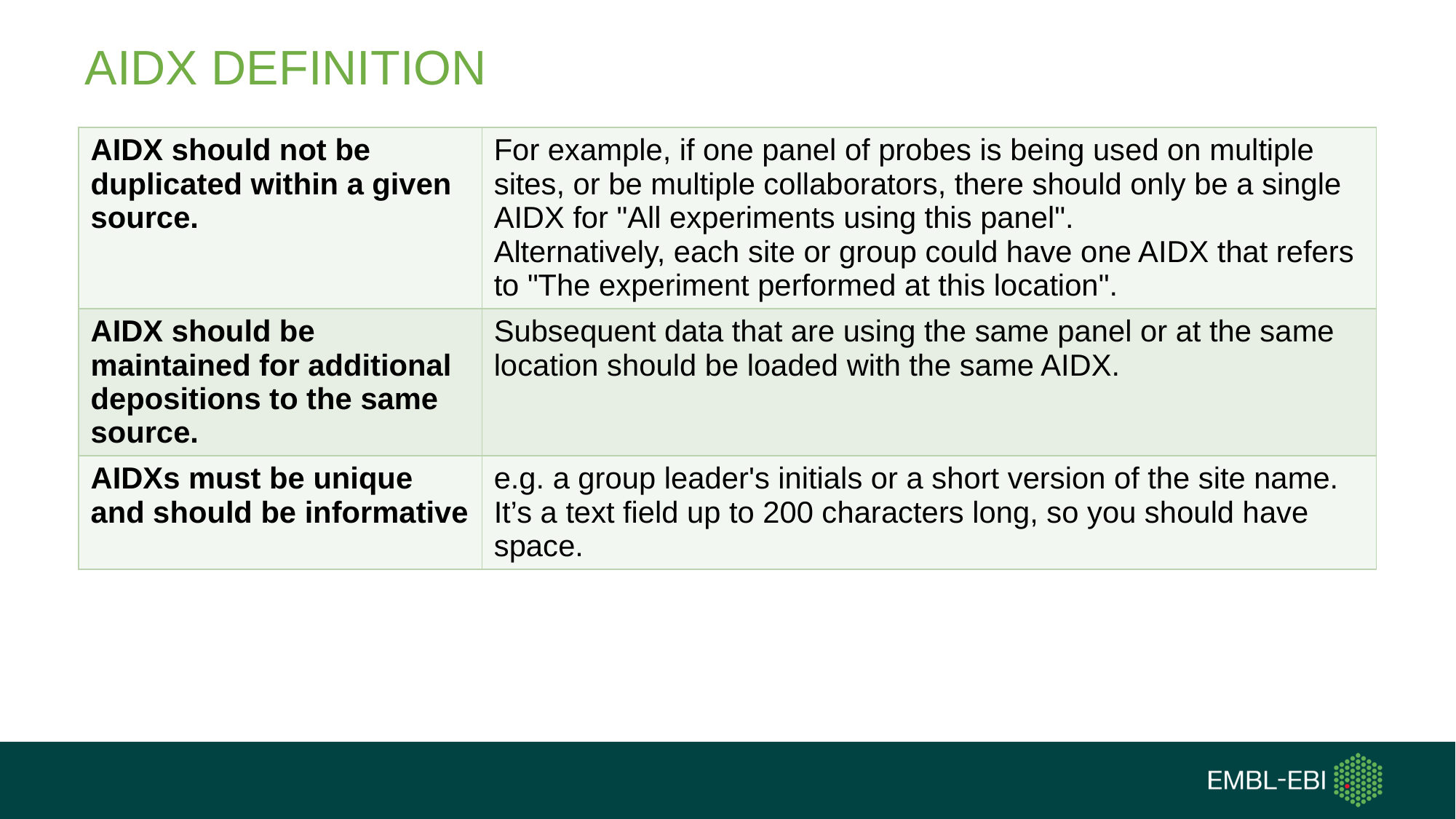

# AIDX DEFINITION
| AIDX should not be duplicated within a given source. | For example, if one panel of probes is being used on multiple sites, or be multiple collaborators, there should only be a single AIDX for "All experiments using this panel". Alternatively, each site or group could have one AIDX that refers to "The experiment performed at this location". |
| --- | --- |
| AIDX should be maintained for additional depositions to the same source. | Subsequent data that are using the same panel or at the same location should be loaded with the same AIDX. |
| AIDXs must be unique and should be informative | e.g. a group leader's initials or a short version of the site name. It’s a text field up to 200 characters long, so you should have space. |